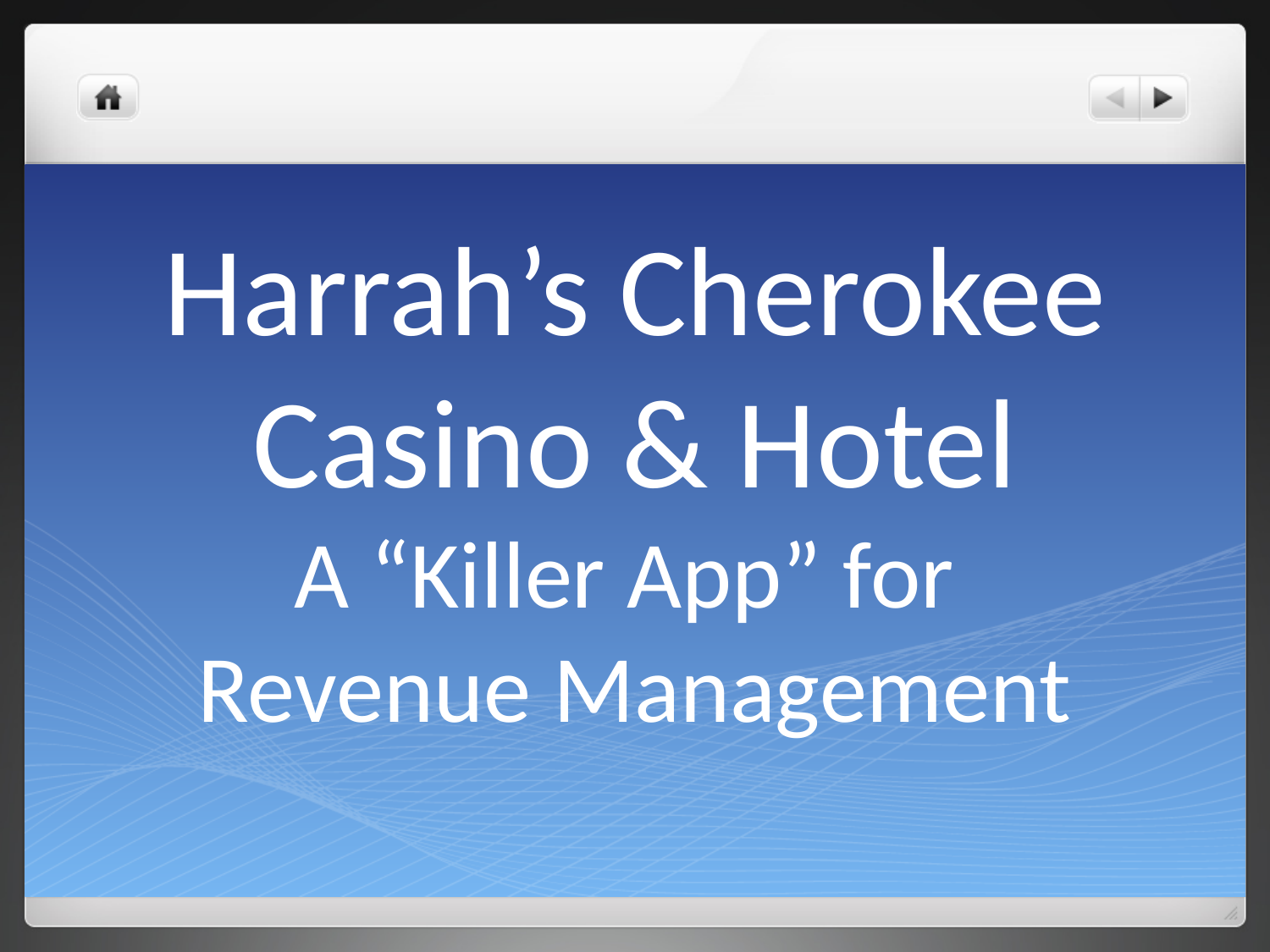

# Harrah’s Cherokee Casino & Hotel A “Killer App” for Revenue Management